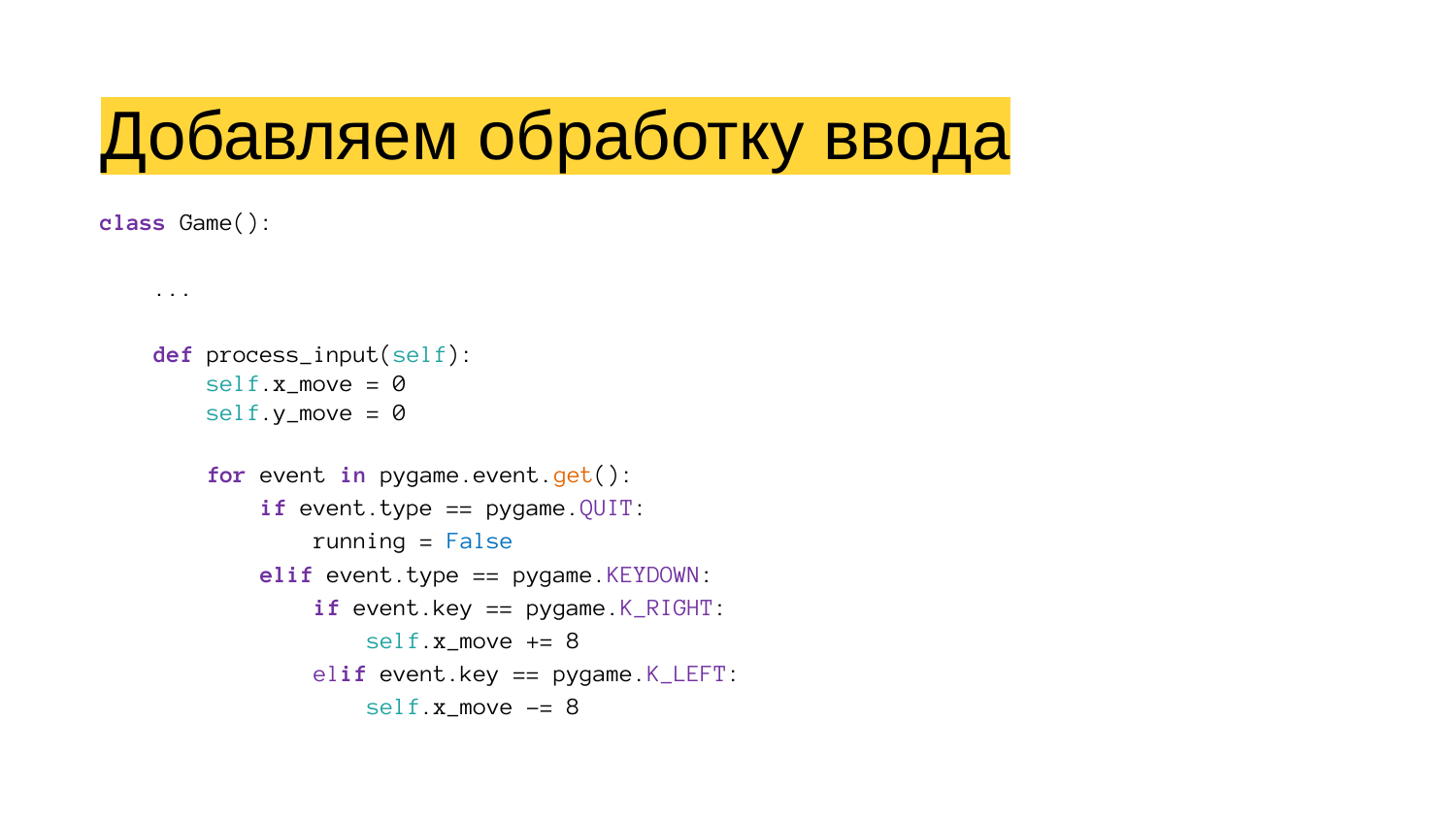

Добавляем обработку ввода
class Game():

    ...

    def process_input(self):
        self.x_move = 0
        self.y_move = 0

        for event in pygame.event.get():
            if event.type == pygame.QUIT:
                running = False
            elif event.type == pygame.KEYDOWN:
                if event.key == pygame.K_RIGHT:
                    self.x_move += 8
                elif event.key == pygame.K_LEFT:
                    self.x_move -= 8